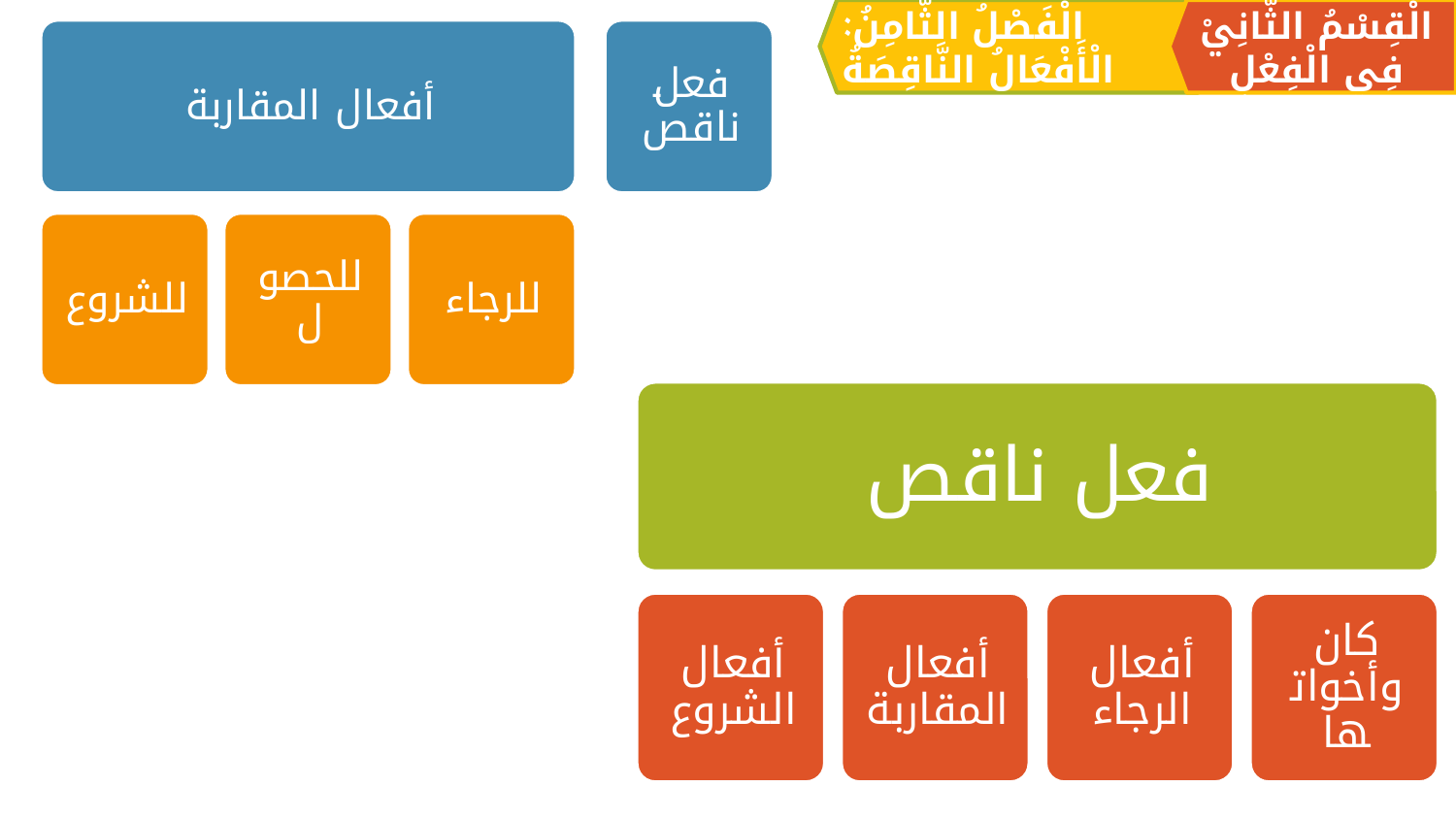

الْقِسْمُ الثَّانِيْ فِي الْفِعْلِ
الْفَصْلُ الثَّامِنُ: الْأَفْعَالُ النَّاقِصَةُ
فعل ناقص
أفعال المقاربة
للرجاء
للحصول
للشروع
فعل ناقص
كان وأخواتها
أفعال الرجاء
أفعال المقاربة
أفعال الشروع